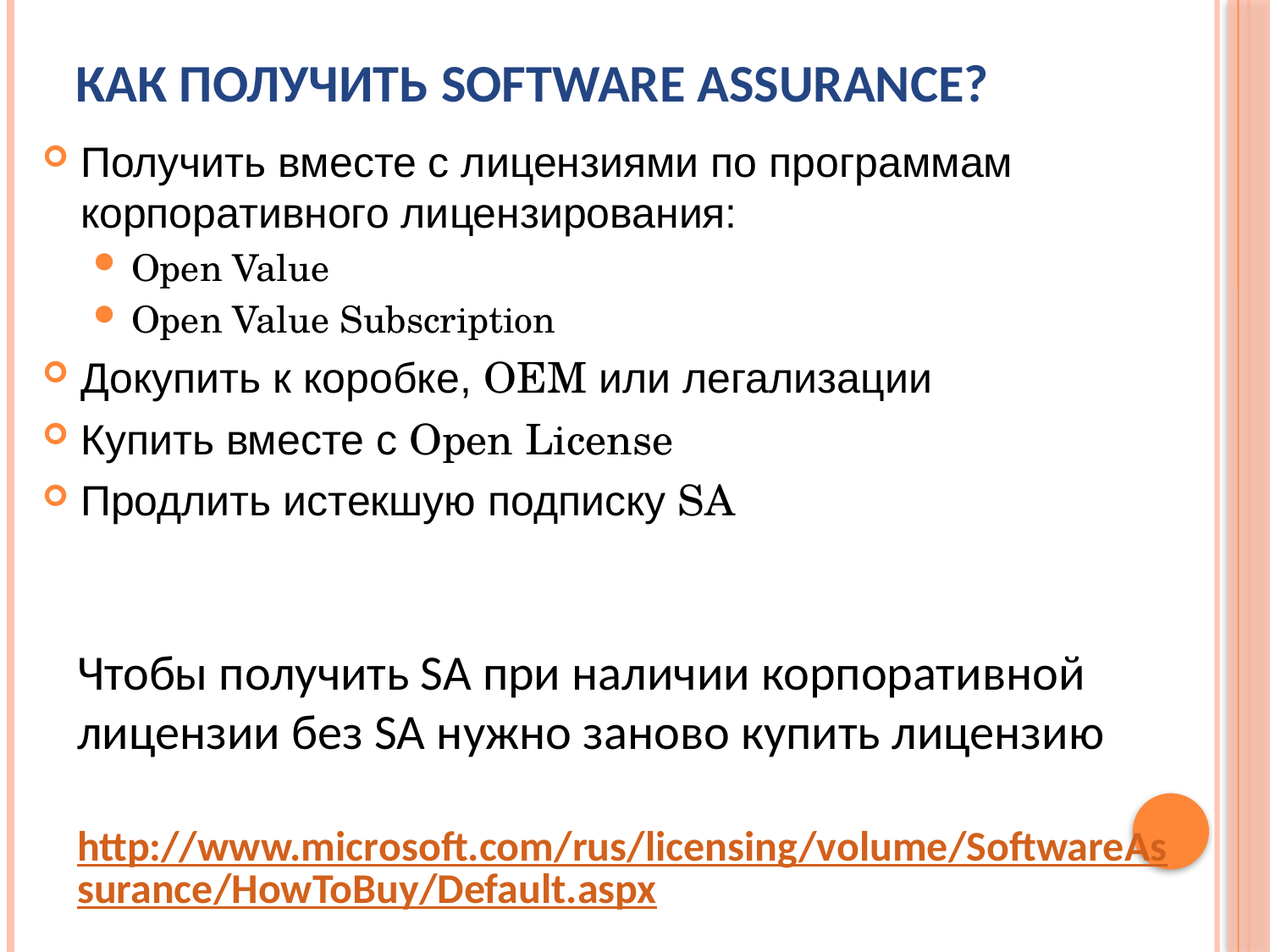

# Как получить Software Assurance?
Получить вместе с лицензиями по программам корпоративного лицензирования:
Open Value
Open Value Subscription
Докупить к коробке, OEM или легализации
Купить вместе с Open License
Продлить истекшую подписку SA
Чтобы получить SA при наличии корпоративной лицензии без SA нужно заново купить лицензию

http://www.microsoft.com/rus/licensing/volume/SoftwareAssurance/HowToBuy/Default.aspx